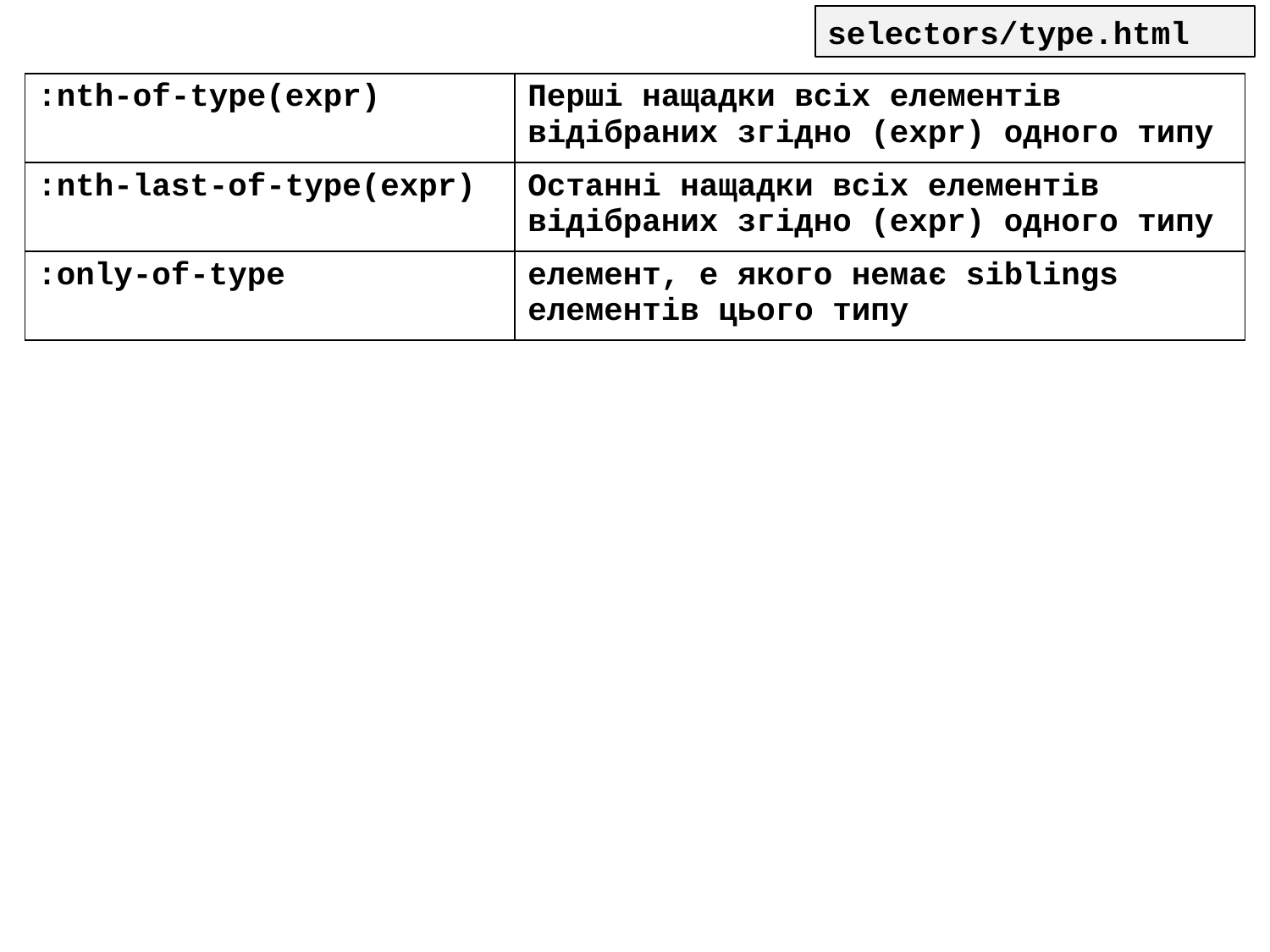

selectors/type.html
| :nth-of-type(expr) | Перші нащадки всіх елементів відібраних згідно (expr) одного типу |
| --- | --- |
| :nth-last-of-type(expr) | Останні нащадки всіх елементів відібраних згідно (expr) одного типу |
| :only-of-type | елемент, e якого немає siblings елементів цього типу |